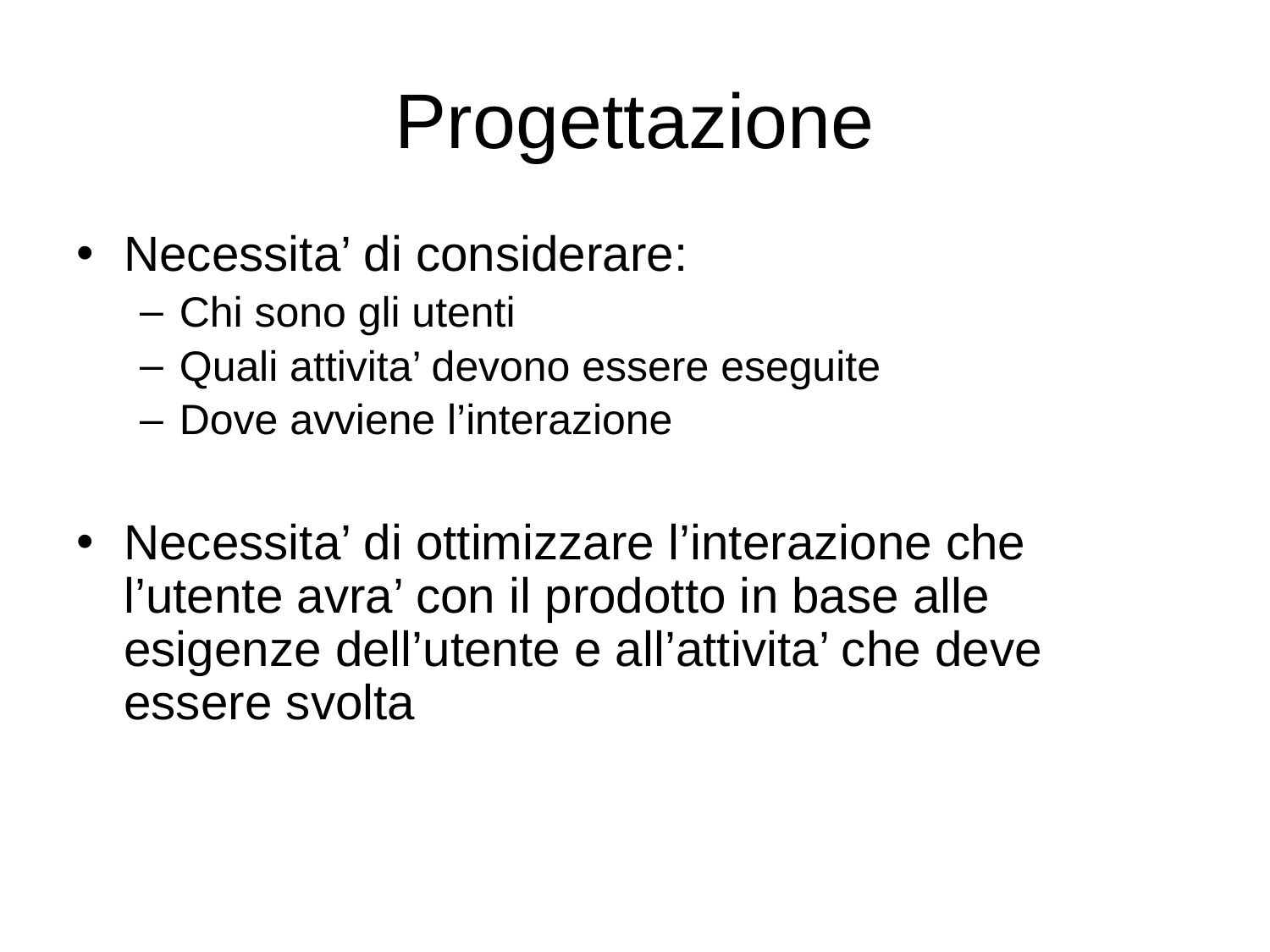

# Progettazione
Necessita’ di considerare:
Chi sono gli utenti
Quali attivita’ devono essere eseguite
Dove avviene l’interazione

Necessita’ di ottimizzare l’interazione che l’utente avra’ con il prodotto in base alle esigenze dell’utente e all’attivita’ che deve essere svolta